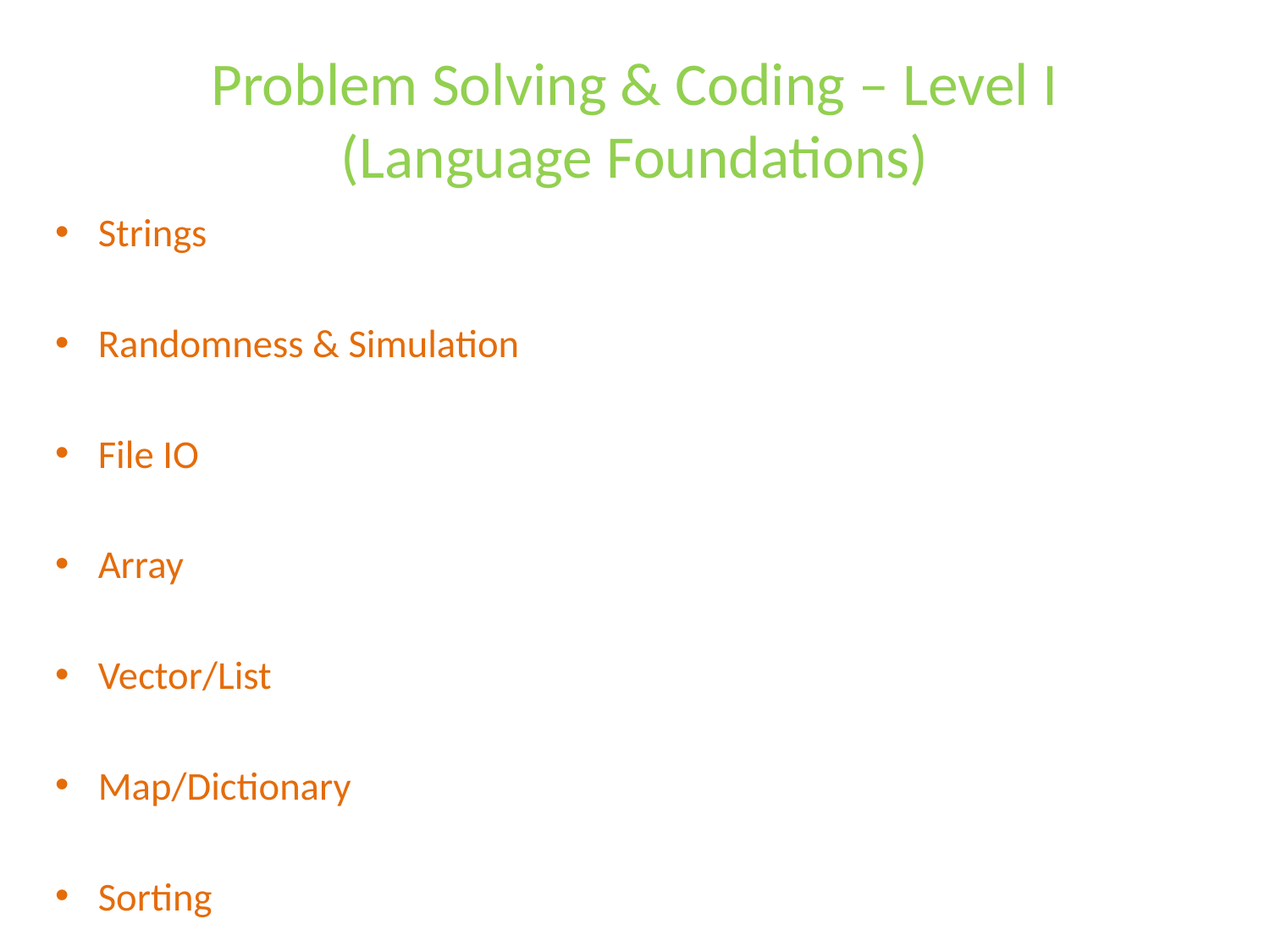

# Problem Solving & Coding – Level I (Language Foundations)
Strings

Randomness & Simulation

File IO

Array

Vector/List

Map/Dictionary

Sorting